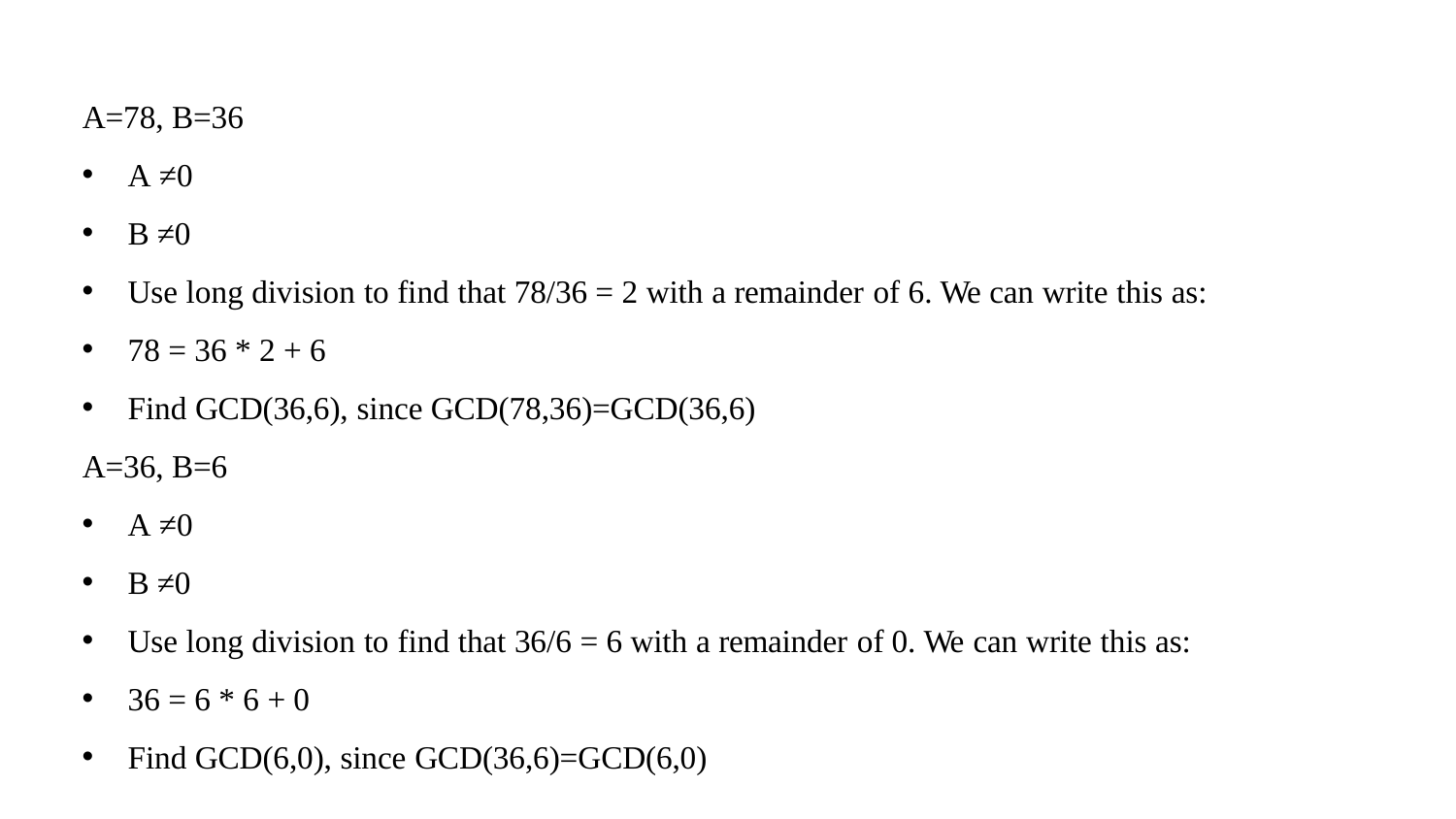

A=78, B=36
A ≠0
B ≠0
Use long division to find that 78/36 = 2 with a remainder of 6. We can write this as:
78 = 36 * 2 + 6
Find GCD(36,6), since GCD(78,36)=GCD(36,6)
A=36, B=6
A ≠0
B ≠0
Use long division to find that 36/6 = 6 with a remainder of 0. We can write this as:
36 = 6 * 6 + 0
Find GCD(6,0), since GCD(36,6)=GCD(6,0)